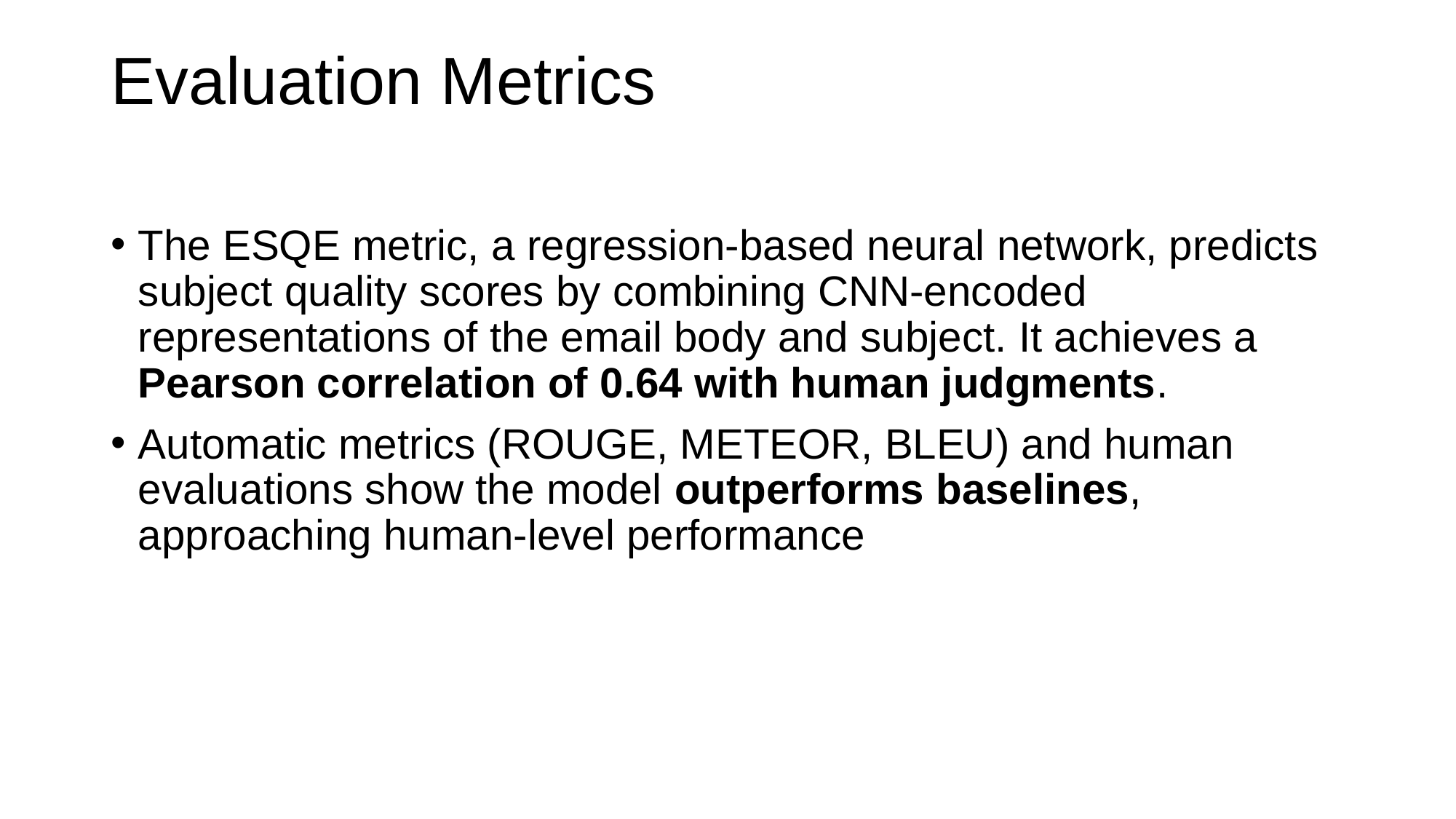

# Evaluation Metrics
The ESQE metric, a regression-based neural network, predicts subject quality scores by combining CNN-encoded representations of the email body and subject. It achieves a Pearson correlation of 0.64 with human judgments.
Automatic metrics (ROUGE, METEOR, BLEU) and human evaluations show the model outperforms baselines, approaching human-level performance